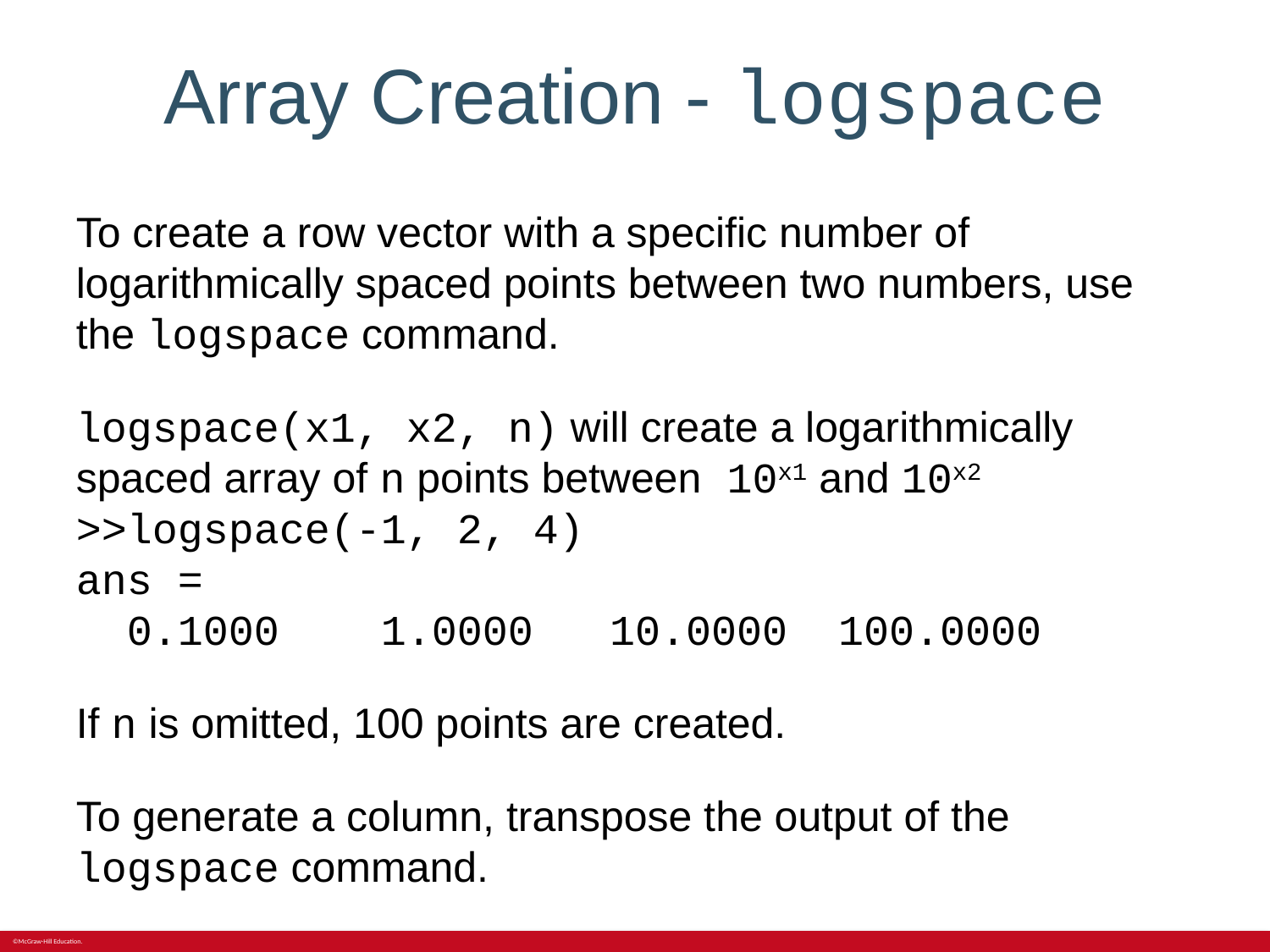

# Array Creation - logspace
To create a row vector with a specific number of logarithmically spaced points between two numbers, use the logspace command.
logspace(x1, x2, n) will create a logarithmically spaced array of n points between 10x1 and 10x2
>>logspace(-1, 2, 4)
ans =
  0.1000    1.0000   10.0000  100.0000
If n is omitted, 100 points are created.
To generate a column, transpose the output of the logspace command.